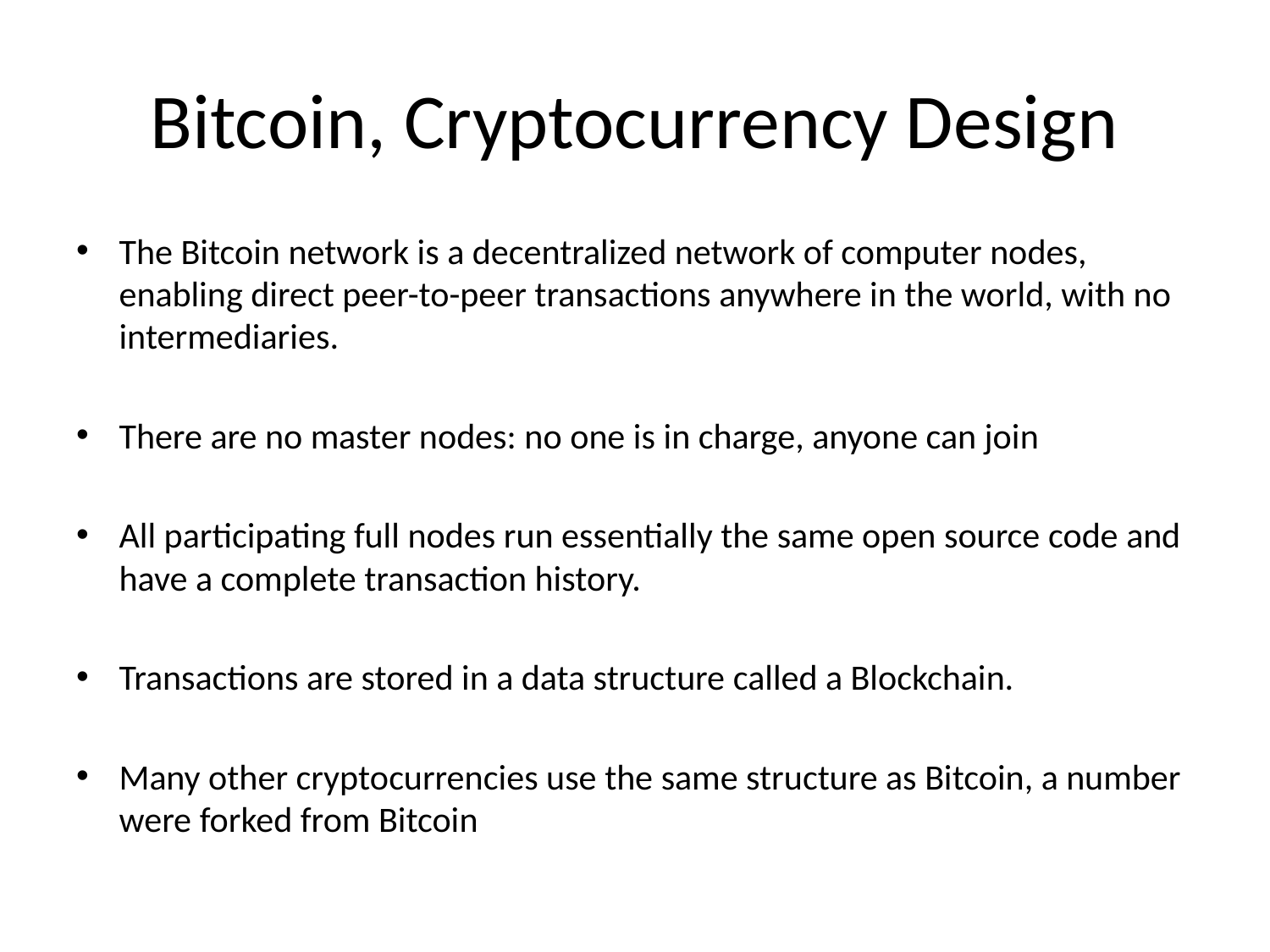

# Bitcoin, Cryptocurrency Design
The Bitcoin network is a decentralized network of computer nodes, enabling direct peer-to-peer transactions anywhere in the world, with no intermediaries.

There are no master nodes: no one is in charge, anyone can join

All participating full nodes run essentially the same open source code and have a complete transaction history.

Transactions are stored in a data structure called a Blockchain.

Many other cryptocurrencies use the same structure as Bitcoin, a number were forked from Bitcoin